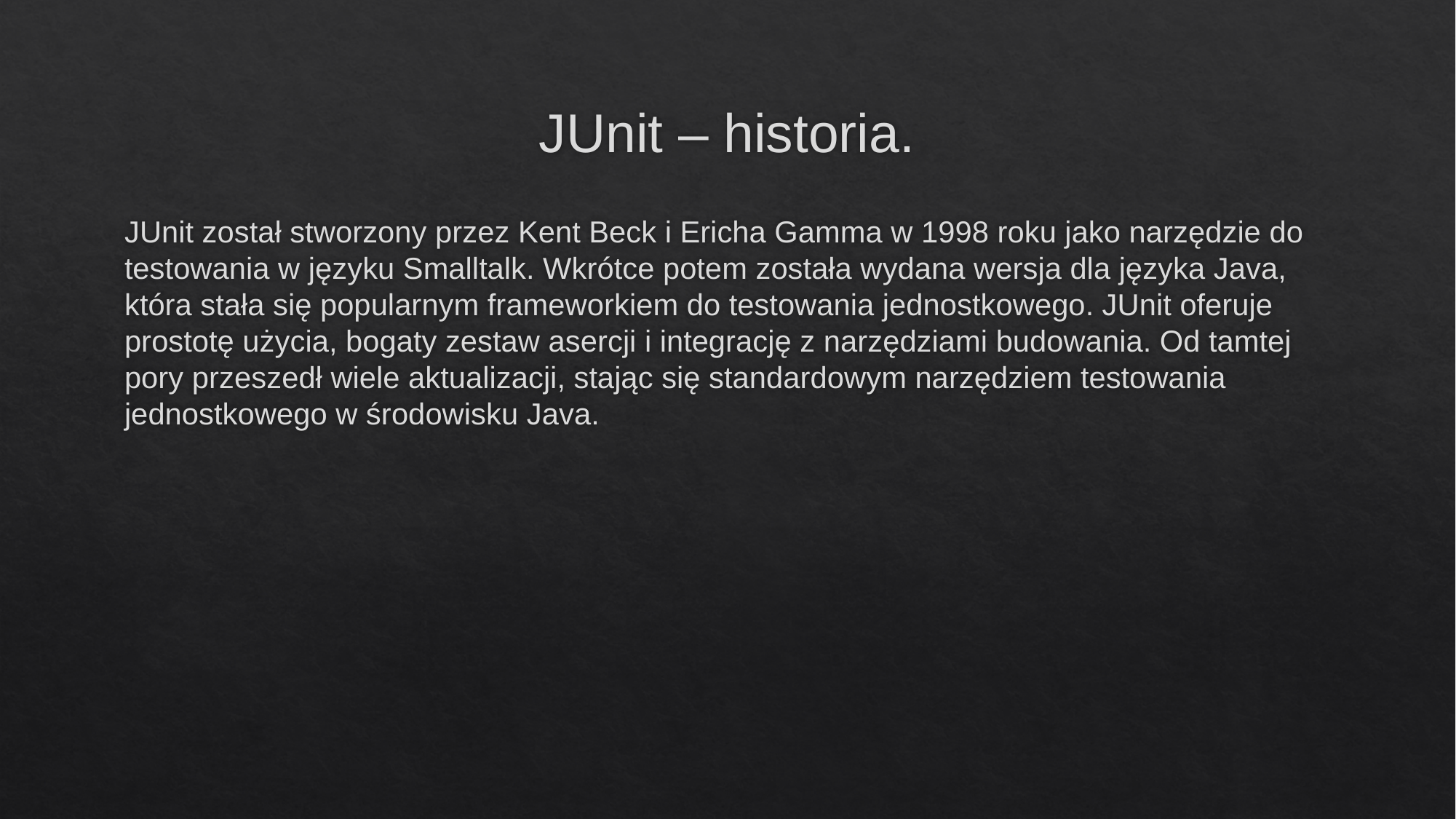

# JUnit – historia.
JUnit został stworzony przez Kent Beck i Ericha Gamma w 1998 roku jako narzędzie do testowania w języku Smalltalk. Wkrótce potem została wydana wersja dla języka Java, która stała się popularnym frameworkiem do testowania jednostkowego. JUnit oferuje prostotę użycia, bogaty zestaw asercji i integrację z narzędziami budowania. Od tamtej pory przeszedł wiele aktualizacji, stając się standardowym narzędziem testowania jednostkowego w środowisku Java.